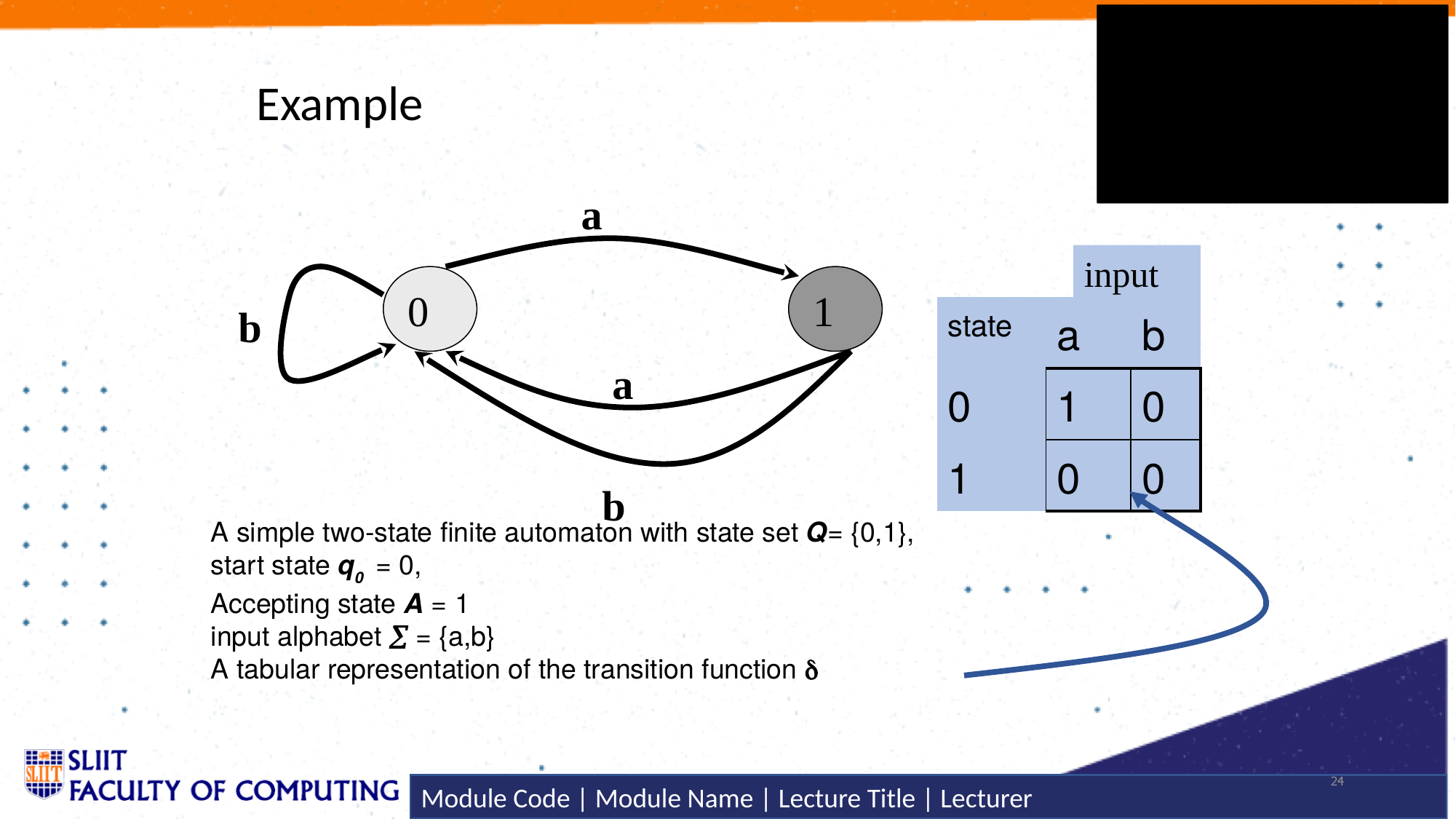

# Example
a

0
1
b

a
b
input
| state | a | b |
| --- | --- | --- |
| 0 | 1 | 0 |
| 1 | 0 | 0 |

A simple two-state finite automaton with state set Q= {0,1},
start state q0  = 0,
Accepting state A = 1
input alphabet ∑ = {a,b}
A tabular representation of the transition function δ
24